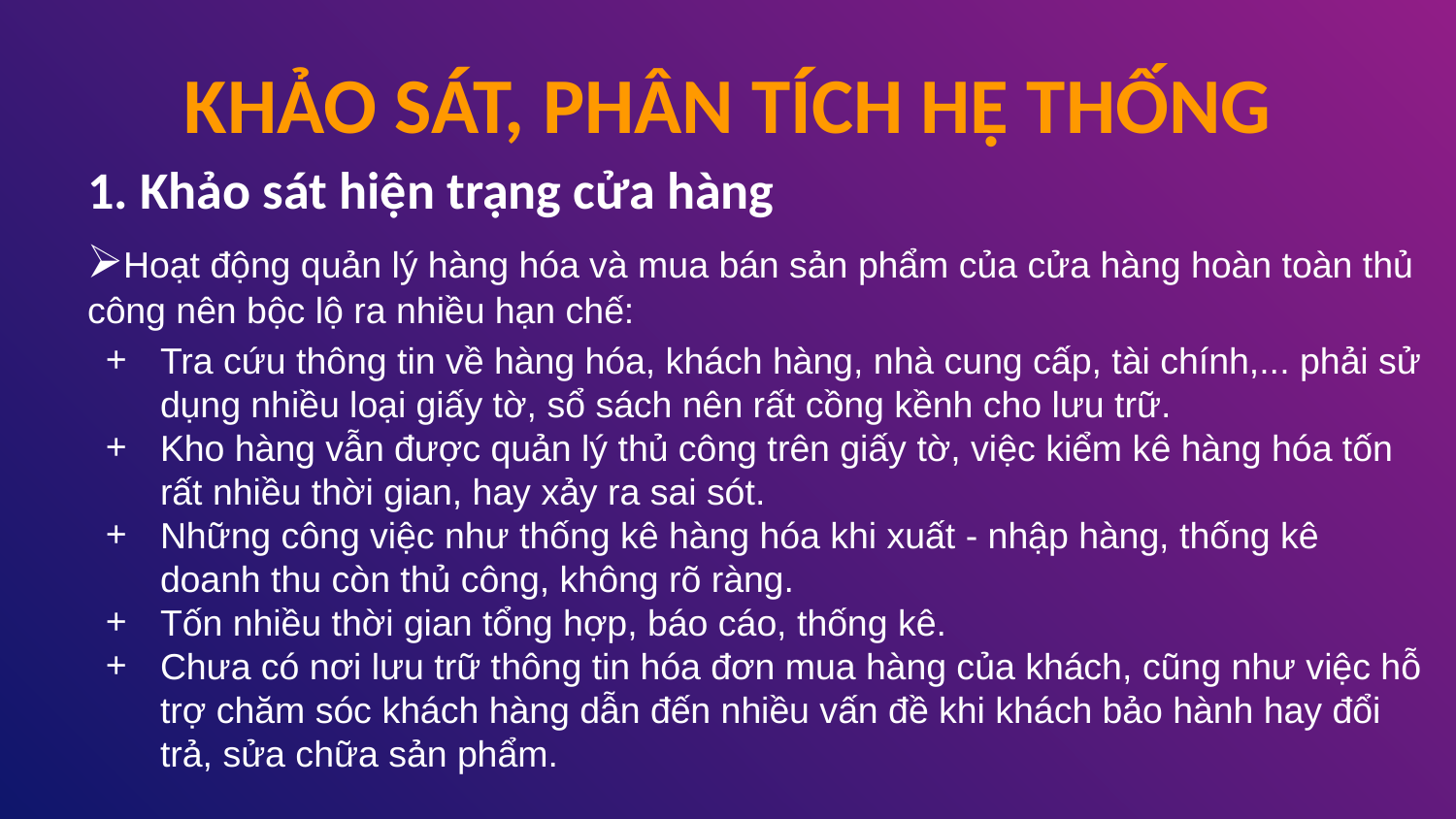

# KHẢO SÁT, PHÂN TÍCH HỆ THỐNG
1. Khảo sát hiện trạng cửa hàng
⮚Hoạt động quản lý hàng hóa và mua bán sản phẩm của cửa hàng hoàn toàn thủ công nên bộc lộ ra nhiều hạn chế:
Tra cứu thông tin về hàng hóa, khách hàng, nhà cung cấp, tài chính,... phải sử dụng nhiều loại giấy tờ, sổ sách nên rất cồng kềnh cho lưu trữ.
Kho hàng vẫn được quản lý thủ công trên giấy tờ, việc kiểm kê hàng hóa tốn rất nhiều thời gian, hay xảy ra sai sót.
Những công việc như thống kê hàng hóa khi xuất - nhập hàng, thống kê doanh thu còn thủ công, không rõ ràng.
Tốn nhiều thời gian tổng hợp, báo cáo, thống kê.
Chưa có nơi lưu trữ thông tin hóa đơn mua hàng của khách, cũng như việc hỗ trợ chăm sóc khách hàng dẫn đến nhiều vấn đề khi khách bảo hành hay đổi trả, sửa chữa sản phẩm.